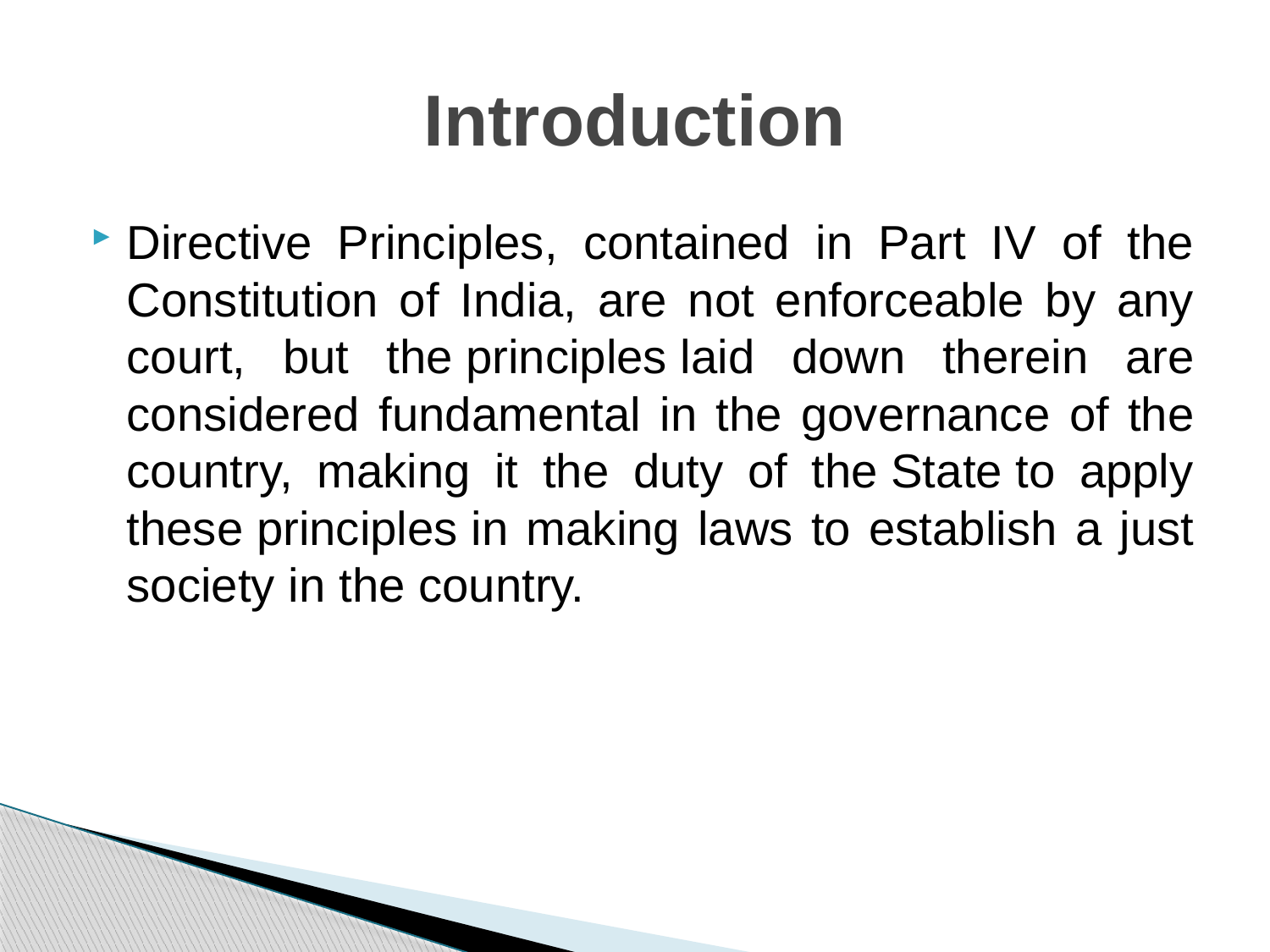

# Introduction
Directive Principles, contained in Part IV of the Constitution of India, are not enforceable by any court, but the principles laid down therein are considered fundamental in the governance of the country, making it the duty of the State to apply these principles in making laws to establish a just society in the country.